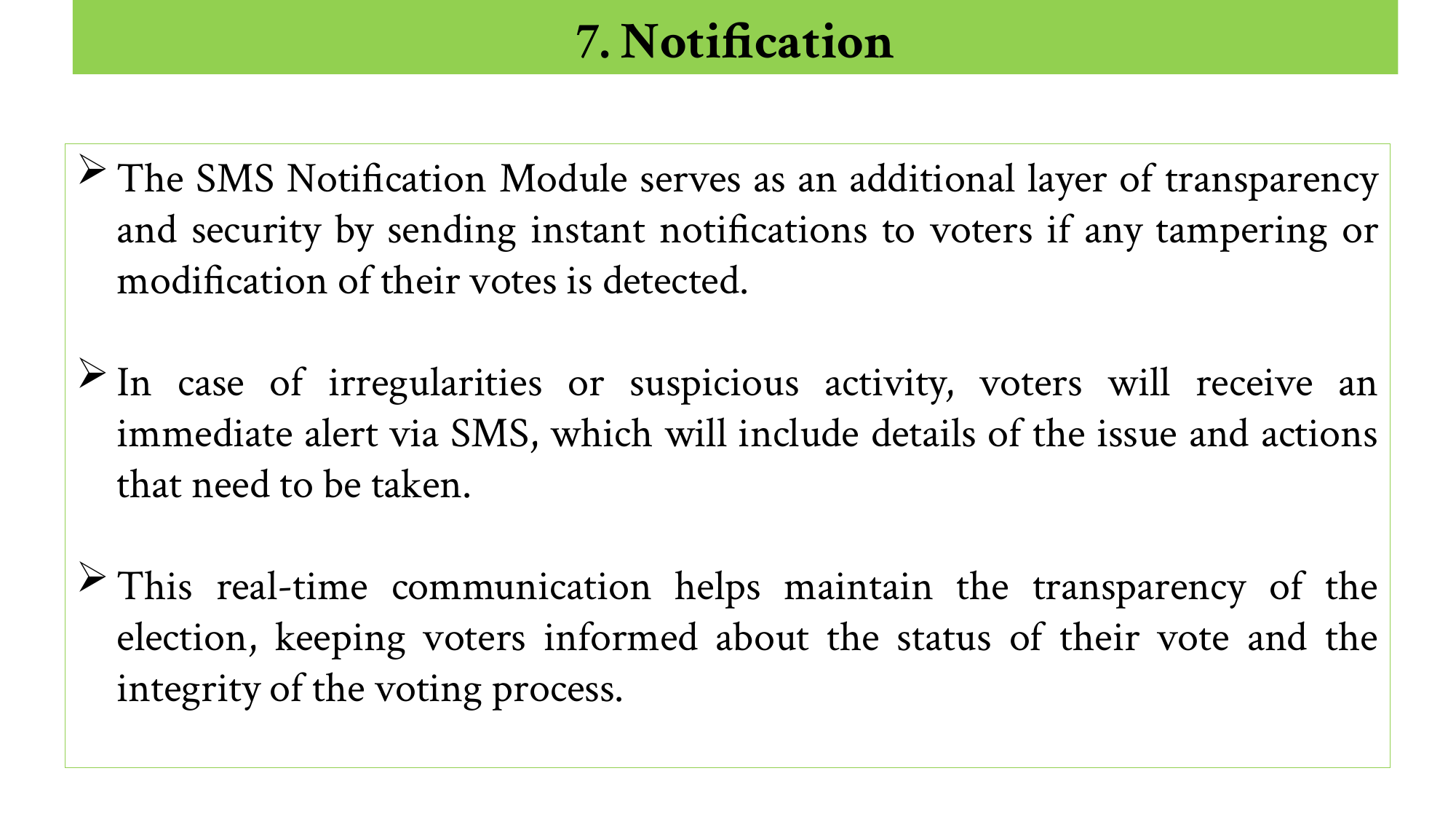

# 7. Notification
The SMS Notification Module serves as an additional layer of transparency and security by sending instant notifications to voters if any tampering or modification of their votes is detected.

In case of irregularities or suspicious activity, voters will receive an immediate alert via SMS, which will include details of the issue and actions that need to be taken.

This real-time communication helps maintain the transparency of the election, keeping voters informed about the status of their vote and the integrity of the voting process.